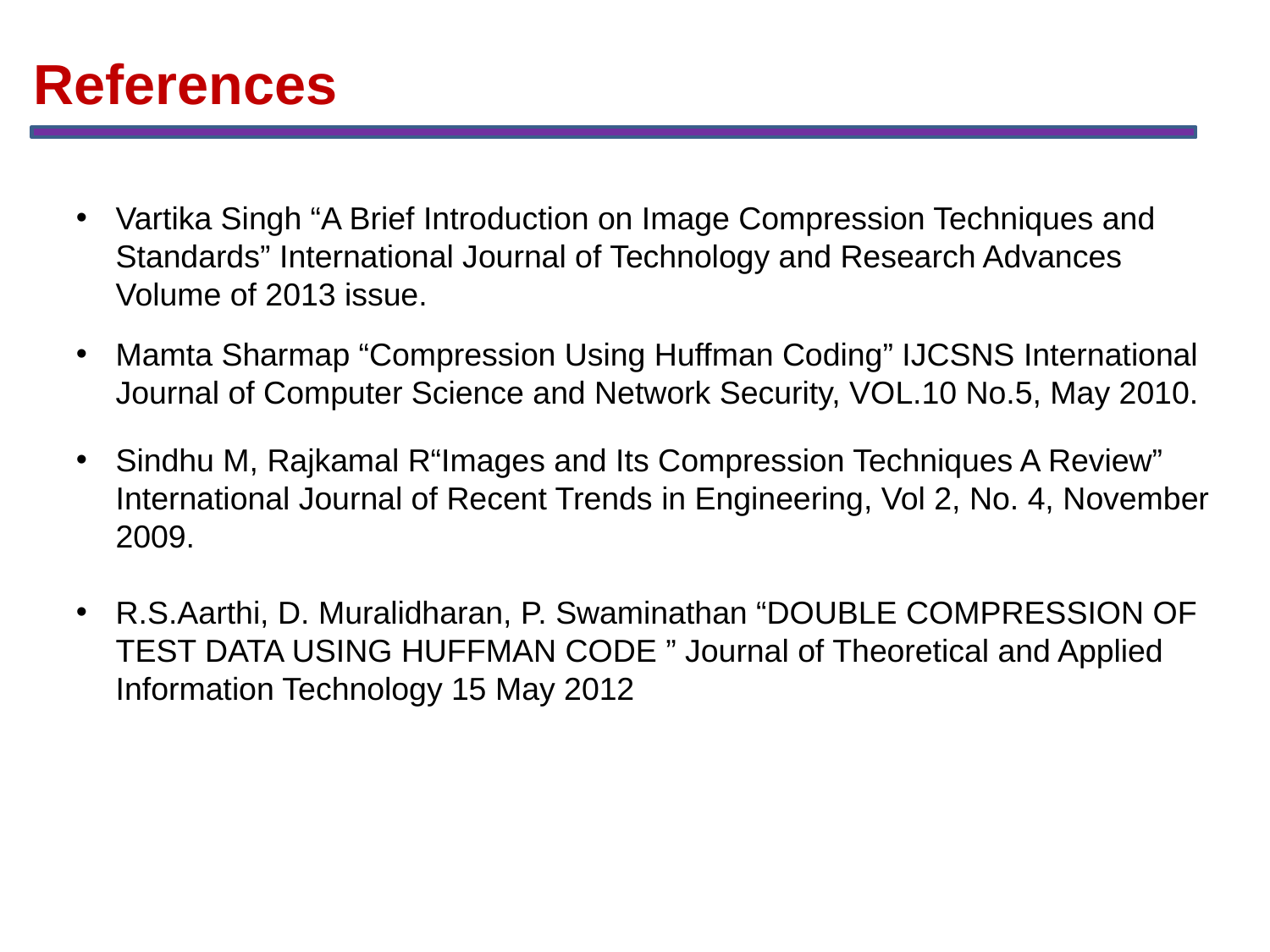

References

Vartika Singh “A Brief Introduction on Image Compression Techniques and Standards” International Journal of Technology and Research Advances Volume of 2013 issue.

Mamta Sharmap “Compression Using Huffman Coding” IJCSNS International Journal of Computer Science and Network Security, VOL.10 No.5, May 2010.

Sindhu M, Rajkamal R“Images and Its Compression Techniques A Review” International Journal of Recent Trends in Engineering, Vol 2, No. 4, November 2009.

R.S.Aarthi, D. Muralidharan, P. Swaminathan “DOUBLE COMPRESSION OF TEST DATA USING HUFFMAN CODE ” Journal of Theoretical and Applied Information Technology 15 May 2012